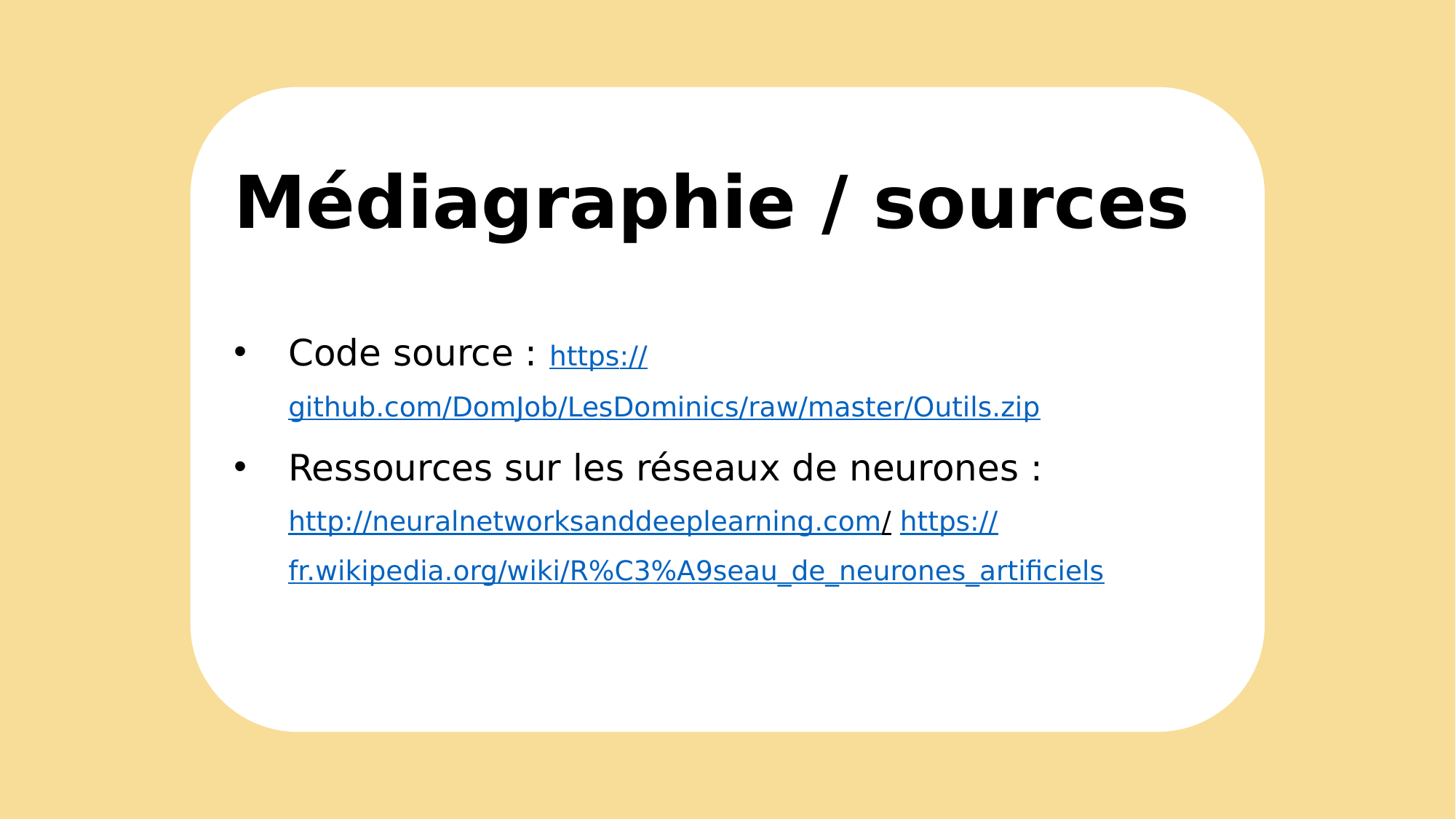

Médiagraphie / sources
Code source : https://github.com/DomJob/LesDominics/raw/master/Outils.zip
Ressources sur les réseaux de neurones : http://neuralnetworksanddeeplearning.com/ https://fr.wikipedia.org/wiki/R%C3%A9seau_de_neurones_artificiels